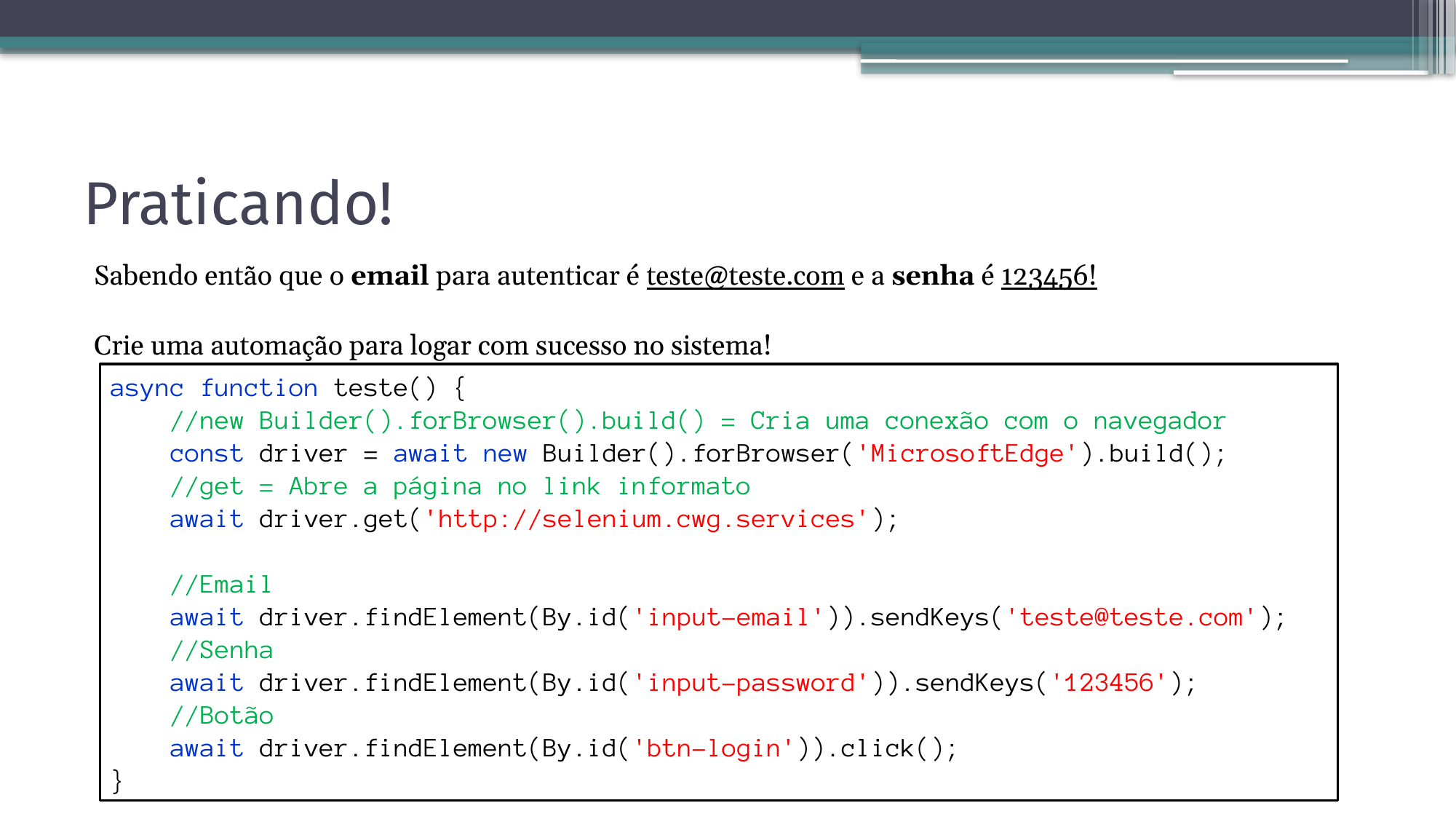

# Praticando!
Sabendo então que o email para autenticar é teste@teste.com e a senha é 123456!
Crie uma automação para logar com sucesso no sistema!

async function teste() {
    //new Builder().forBrowser().build() = Cria uma conexão com o navegador
    const driver = await new Builder().forBrowser('MicrosoftEdge').build();
    //get = Abre a página no link informato
    await driver.get('http://selenium.cwg.services');

    //Email
    await driver.findElement(By.id('input-email')).sendKeys('teste@teste.com');
    //Senha
    await driver.findElement(By.id('input-password')).sendKeys('123456');
    //Botão
    await driver.findElement(By.id('btn-login')).click();
}